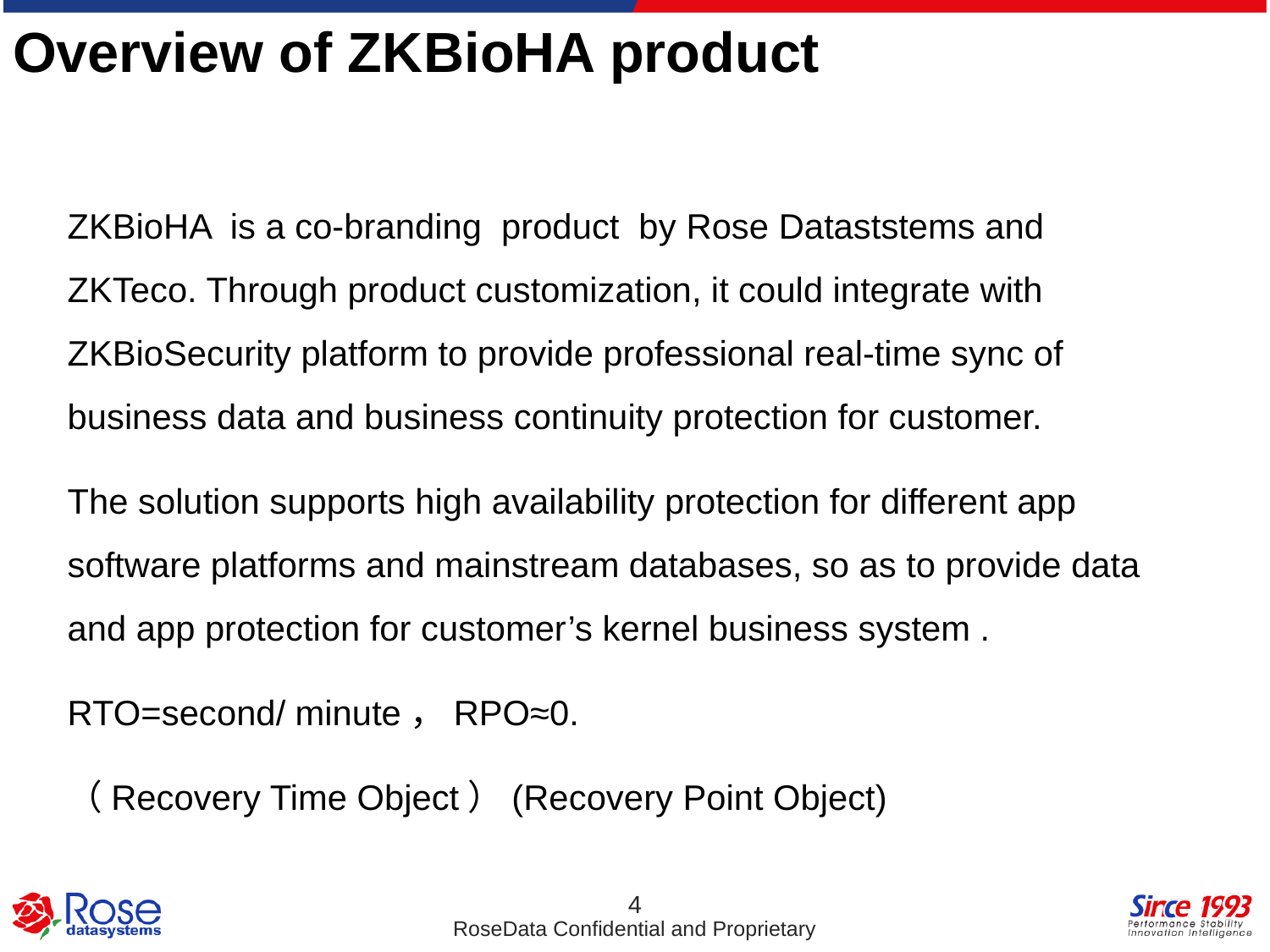

# Overview of ZKBioHA product
ZKBioHA  is a co-branding  product  by Rose Dataststems and ZKTeco. Through product customization, it could integrate with ZKBioSecurity platform to provide professional real-time sync of business data and business continuity protection for customer.
The solution supports high availability protection for different app software platforms and mainstream databases, so as to provide data and app protection for customer’s kernel business system .
RTO=second/ minute，RPO≈0.
（Recovery Time Object）(Recovery Point Object)

4
RoseData Confidential and Proprietary